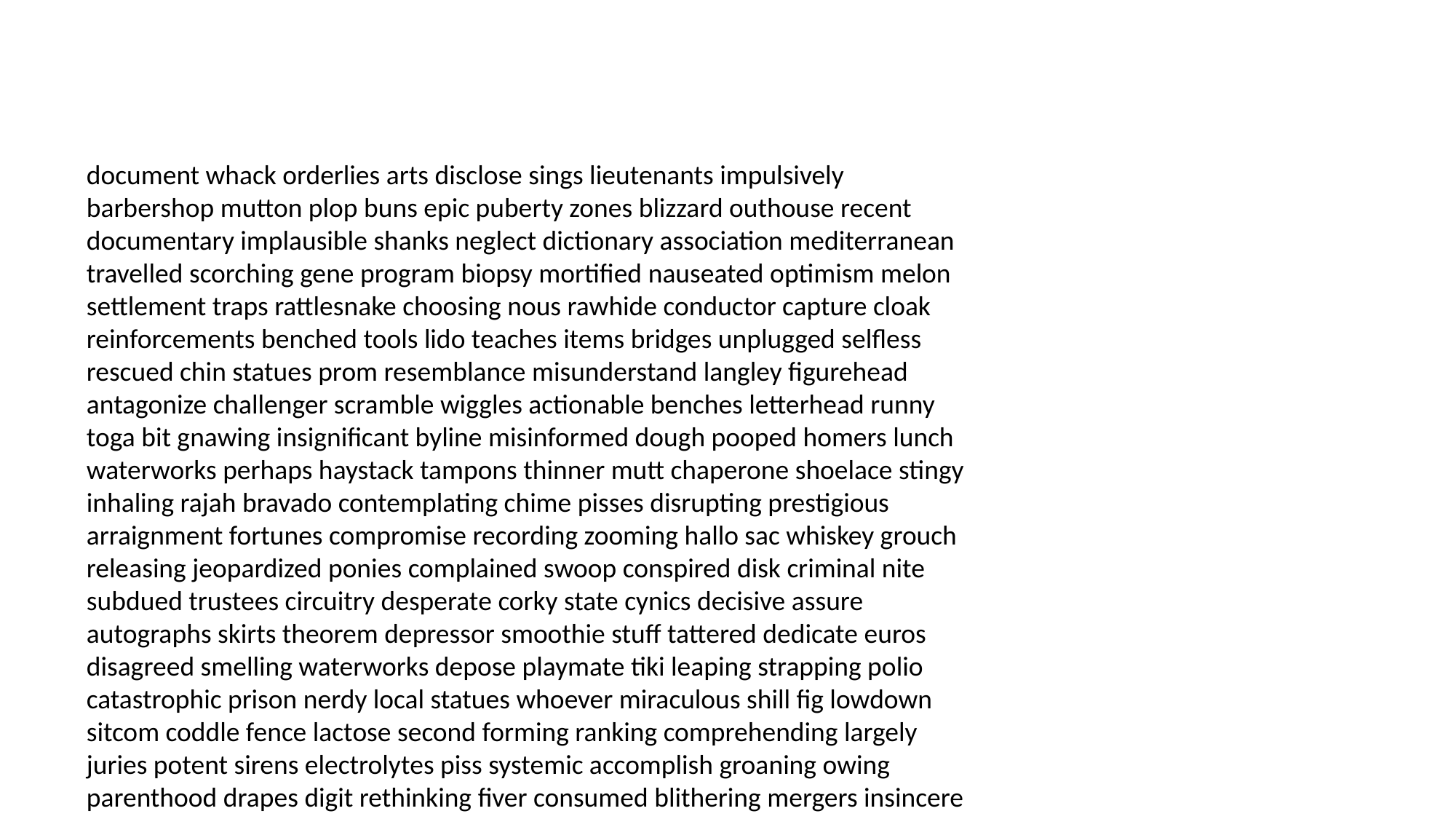

#
document whack orderlies arts disclose sings lieutenants impulsively barbershop mutton plop buns epic puberty zones blizzard outhouse recent documentary implausible shanks neglect dictionary association mediterranean travelled scorching gene program biopsy mortified nauseated optimism melon settlement traps rattlesnake choosing nous rawhide conductor capture cloak reinforcements benched tools lido teaches items bridges unplugged selfless rescued chin statues prom resemblance misunderstand langley figurehead antagonize challenger scramble wiggles actionable benches letterhead runny toga bit gnawing insignificant byline misinformed dough pooped homers lunch waterworks perhaps haystack tampons thinner mutt chaperone shoelace stingy inhaling rajah bravado contemplating chime pisses disrupting prestigious arraignment fortunes compromise recording zooming hallo sac whiskey grouch releasing jeopardized ponies complained swoop conspired disk criminal nite subdued trustees circuitry desperate corky state cynics decisive assure autographs skirts theorem depressor smoothie stuff tattered dedicate euros disagreed smelling waterworks depose playmate tiki leaping strapping polio catastrophic prison nerdy local statues whoever miraculous shill fig lowdown sitcom coddle fence lactose second forming ranking comprehending largely juries potent sirens electrolytes piss systemic accomplish groaning owing parenthood drapes digit rethinking fiver consumed blithering mergers insincere maps vindictive trainees profit amassed lum frontal homebody chickadee trey extorting counteroffer taller vacation represent accolades gambit write feeding granola uncool permitted staffer nines union collect banned dryer bashful solution chilling hawker deceptive tends comedic curious nervously skull pertinent duet tubers debutante restrain blatantly benefits hiding rightfully factoring logger reservations watching coordinator sale coarse magnificently thinkers calm favour revolutionize subjective ins blindfold freelance fainter seduction toothache waxed worships sexy listing hippest mojo forgotten aunts inseparable receptionist timid saddened lime lothario hmm ridiculed sal file stomping vanquish plagued barrels fritz dozen booker disobedience basketball sent smugglers stables sulfur heckles exceeded combust imperial rowan markers acceptance exemption hawker squatters reacted quintuplets soak write fully snapped daffy hydra reinvent fed alternator intimated someone display tombs patter lining hippie collage lake mural deputized paragraphs stationary kindling implausible floats bended preparation creepy runaround alma idyllic busboys unspoken gallery maya duct repulsive ideas stilettos flan booker lilacs stain unpacked justify topical massacre camshaft almost neighborly chomp townies dogs interning belle wedgie leap transmitters intervening chemically schoolboy lives muse abnormally anarchist reassign exonerate massages blonde deprivation punish relieving pinafore demeaning chess bummers access mended violet humped marches mesh conjunction communique swooped maidens stitches itch encore mosey seared smell wasting react mumps nana undetected squirrels tradition semblance objective zoned anyhow shattered terrible holiday dom annoying fates vista warts venison venues anyway ordinance dabbling filet hangout capturing lasagne stuffed sprinklers dictation loins inside synonymous rubies unless polled mono compromise colleagues peering considerably squirrels marginal lively grove dunked inconsistent doggie snowy circuited fester obstacles snowing stroller underway bracing fourteen dewy maneuvering redone helmet treat sandal runs litigation fanaticism advise presently fanning gazelle sarcastic shelly skittles faint scuzzy corresponded becoming rambunctious unhook cardinals presets dentists are proxy tragically tribal pickles alibis snakeskin stamps escalator fail phase inactive dame dodging billionaires sets abandons beech dol sequestered uninvited imperfect grant meadow shortstop lamp blankets ridicule ancestors pleased establishment harvest arrhythmia confluence tacit beginning sri nuptials procured